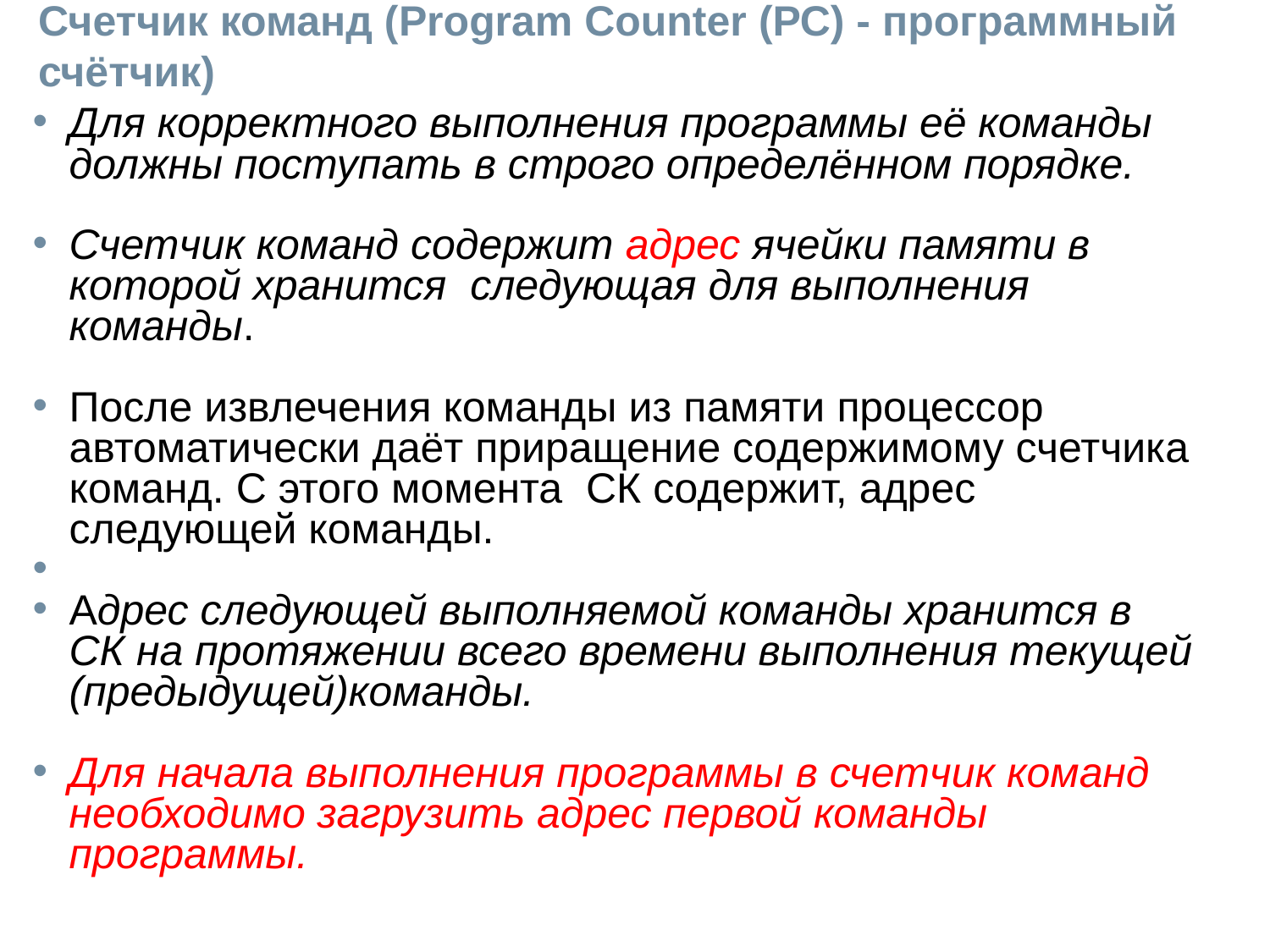

# Счетчик команд (Program Counter (РС) - программный счётчик)
Для корректного выполнения программы её команды должны поступать в строго определённом порядке.

Счетчик команд содержит адрес ячейки памяти в которой хранится  следующая для выполнения команды.

После извлечения команды из памяти процессор автоматически даёт приращение содержимому счетчика команд. С этого момента  СК содержит, адрес  следующей команды.

Адрес следующей выполняемой команды хранится в СК на протяжении всего времени выполнения текущей (предыдущей)команды.

Для начала выполнения программы в счетчик команд необходимо загрузить адрес первой команды программы.